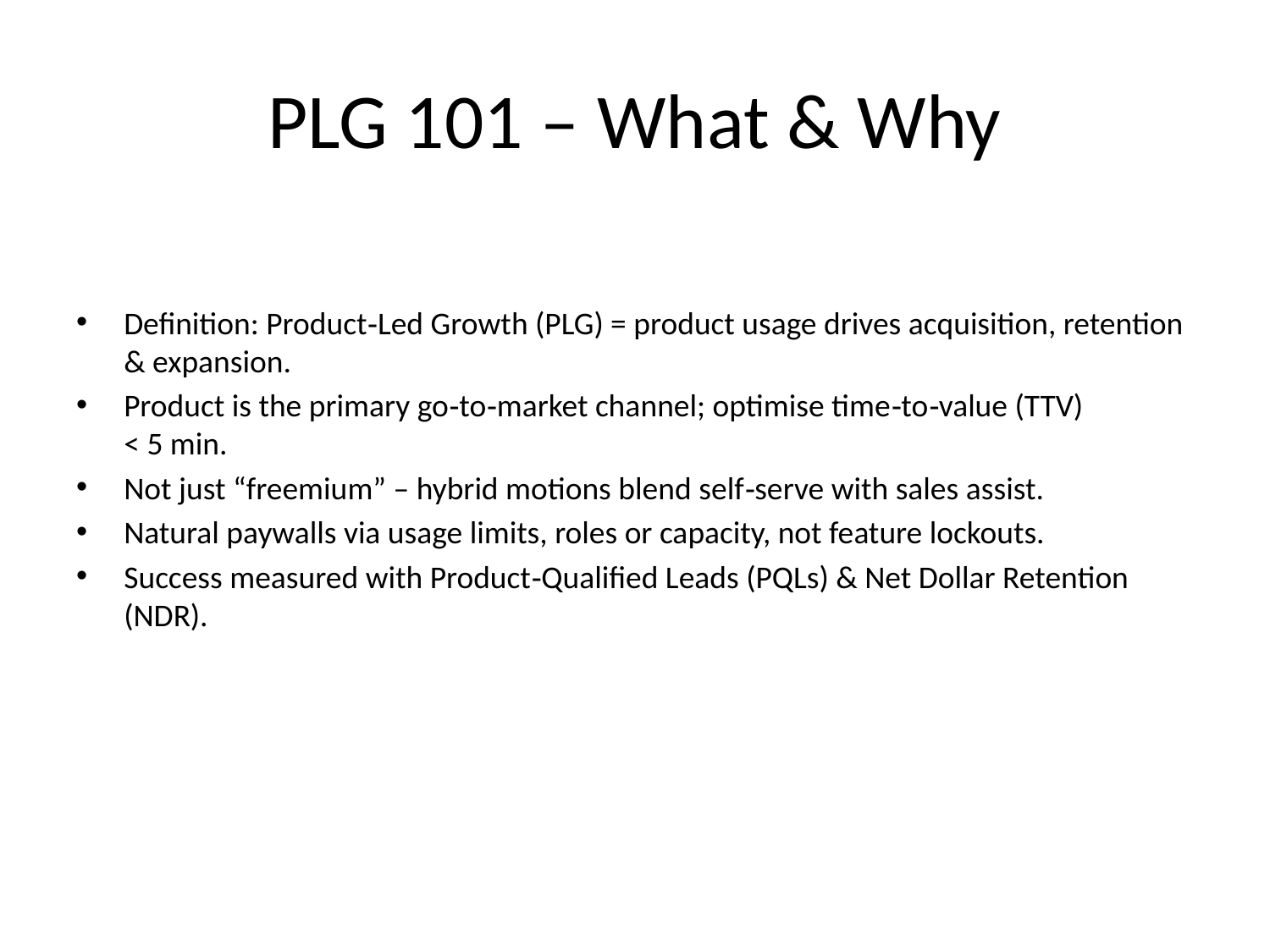

# PLG 101 – What & Why

Definition: Product‑Led Growth (PLG) = product usage drives acquisition, retention & expansion.
Product is the primary go‑to‑market channel; optimise time‑to‑value (TTV) < 5 min.
Not just “freemium” – hybrid motions blend self‑serve with sales assist.
Natural paywalls via usage limits, roles or capacity, not feature lockouts.
Success measured with Product‑Qualified Leads (PQLs) & Net Dollar Retention (NDR).